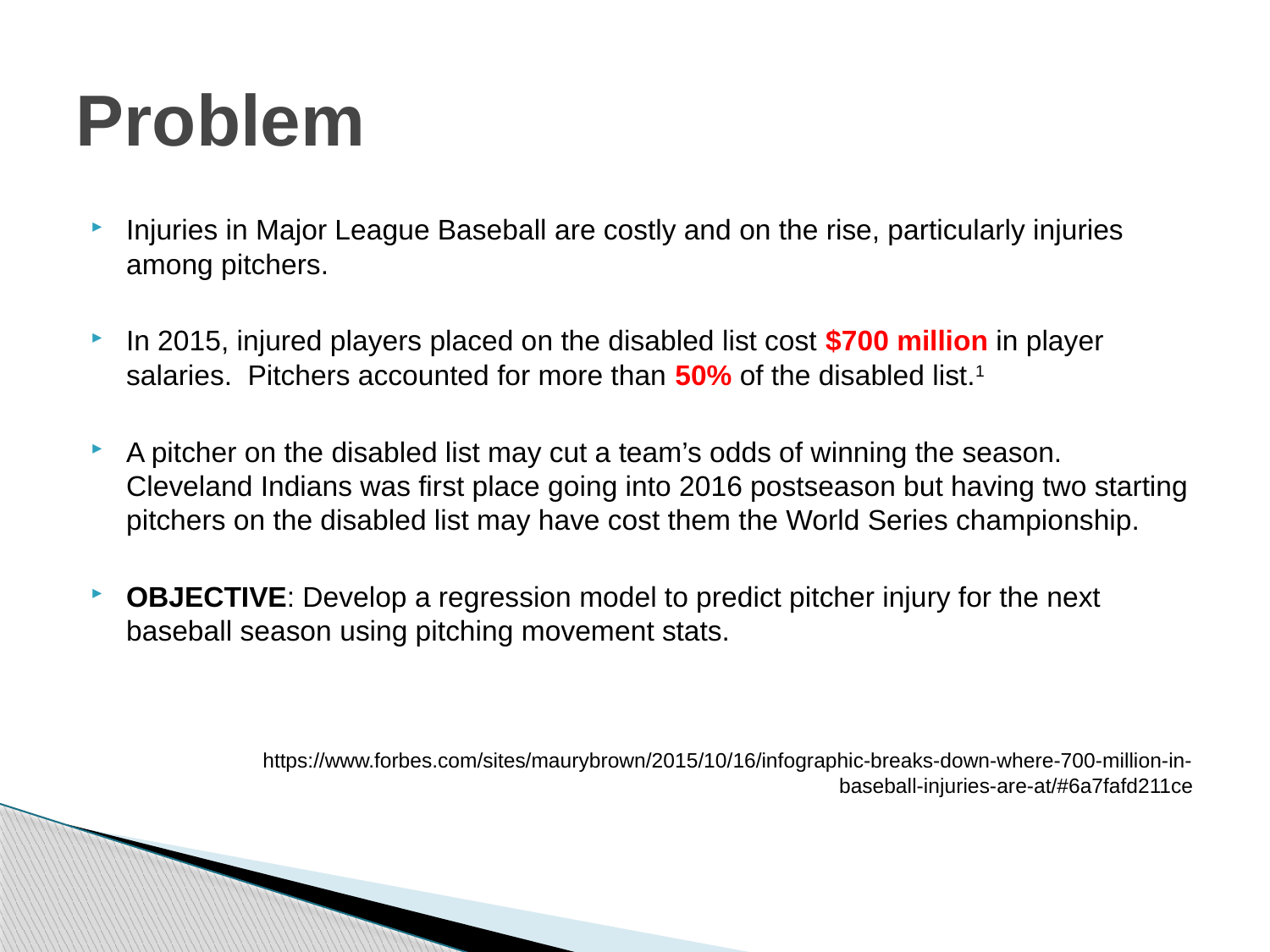

# Problem
Injuries in Major League Baseball are costly and on the rise, particularly injuries among pitchers.

In 2015, injured players placed on the disabled list cost $700 million in player salaries.  Pitchers accounted for more than 50% of the disabled list.1

A pitcher on the disabled list may cut a team’s odds of winning the season.  Cleveland Indians was first place going into 2016 postseason but having two starting pitchers on the disabled list may have cost them the World Series championship.

OBJECTIVE: Develop a regression model to predict pitcher injury for the next baseball season using pitching movement stats.

https://www.forbes.com/sites/maurybrown/2015/10/16/infographic-breaks-down-where-700-million-in-baseball-injuries-are-at/#6a7fafd211ce